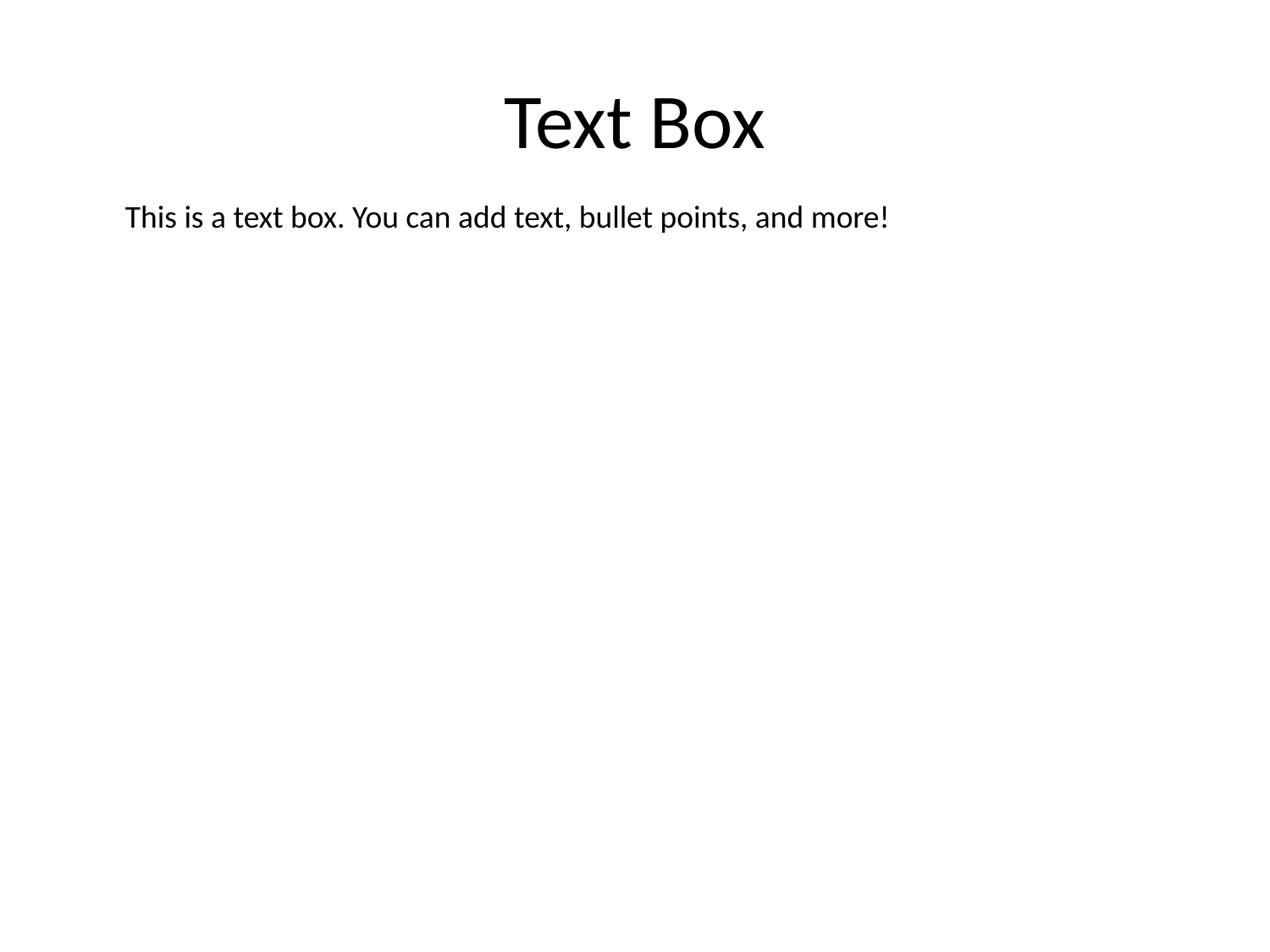

# Text Box
This is a text box. You can add text, bullet points, and more!